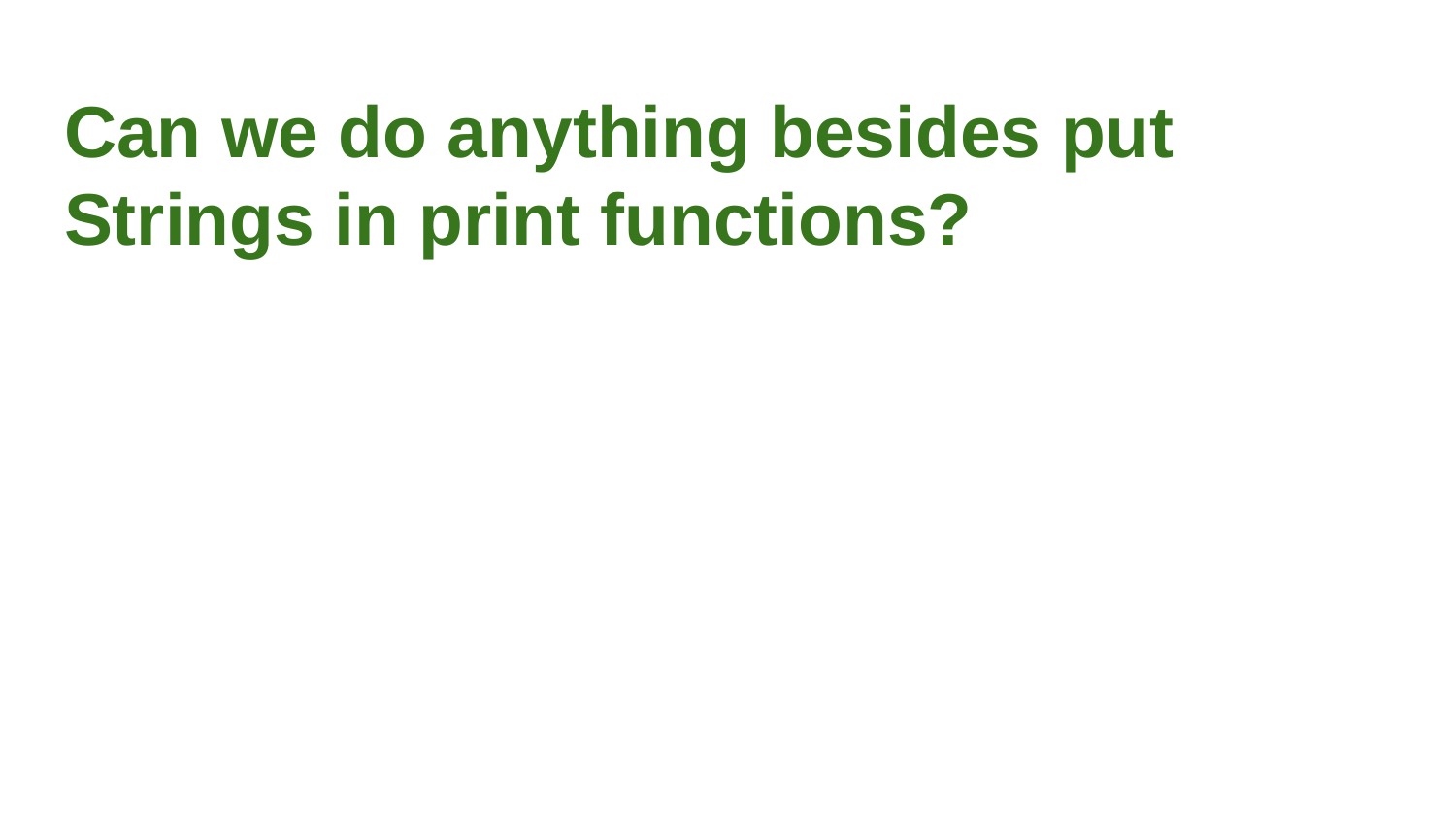

# Can we do anything besides put Strings in print functions?